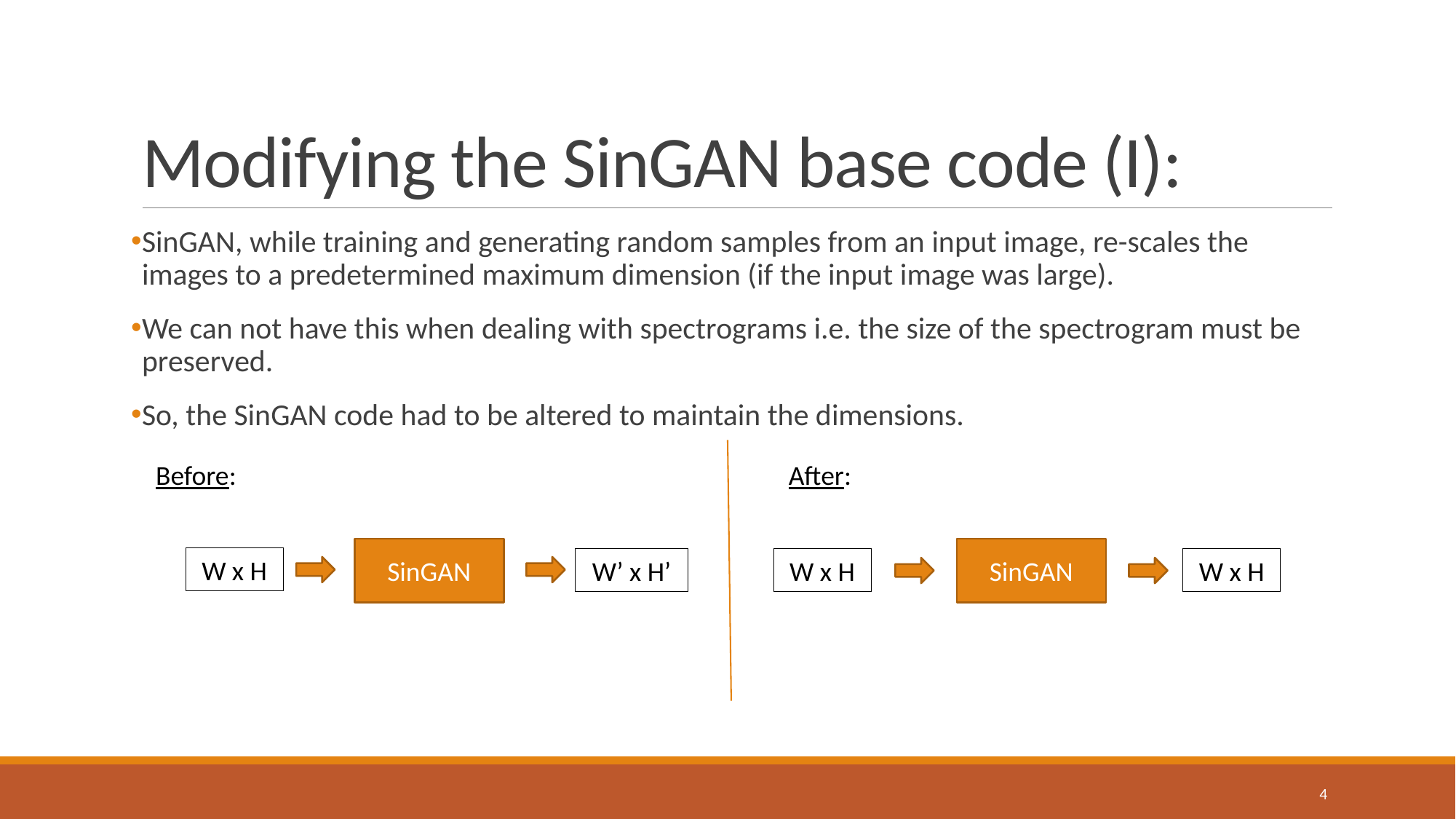

# Modifying the SinGAN base code (I):
SinGAN, while training and generating random samples from an input image, re-scales the images to a predetermined maximum dimension (if the input image was large).
We can not have this when dealing with spectrograms i.e. the size of the spectrogram must be preserved.
So, the SinGAN code had to be altered to maintain the dimensions.
Before:
After:
SinGAN
SinGAN
W x H
W’ x H’
W x H
W x H

4